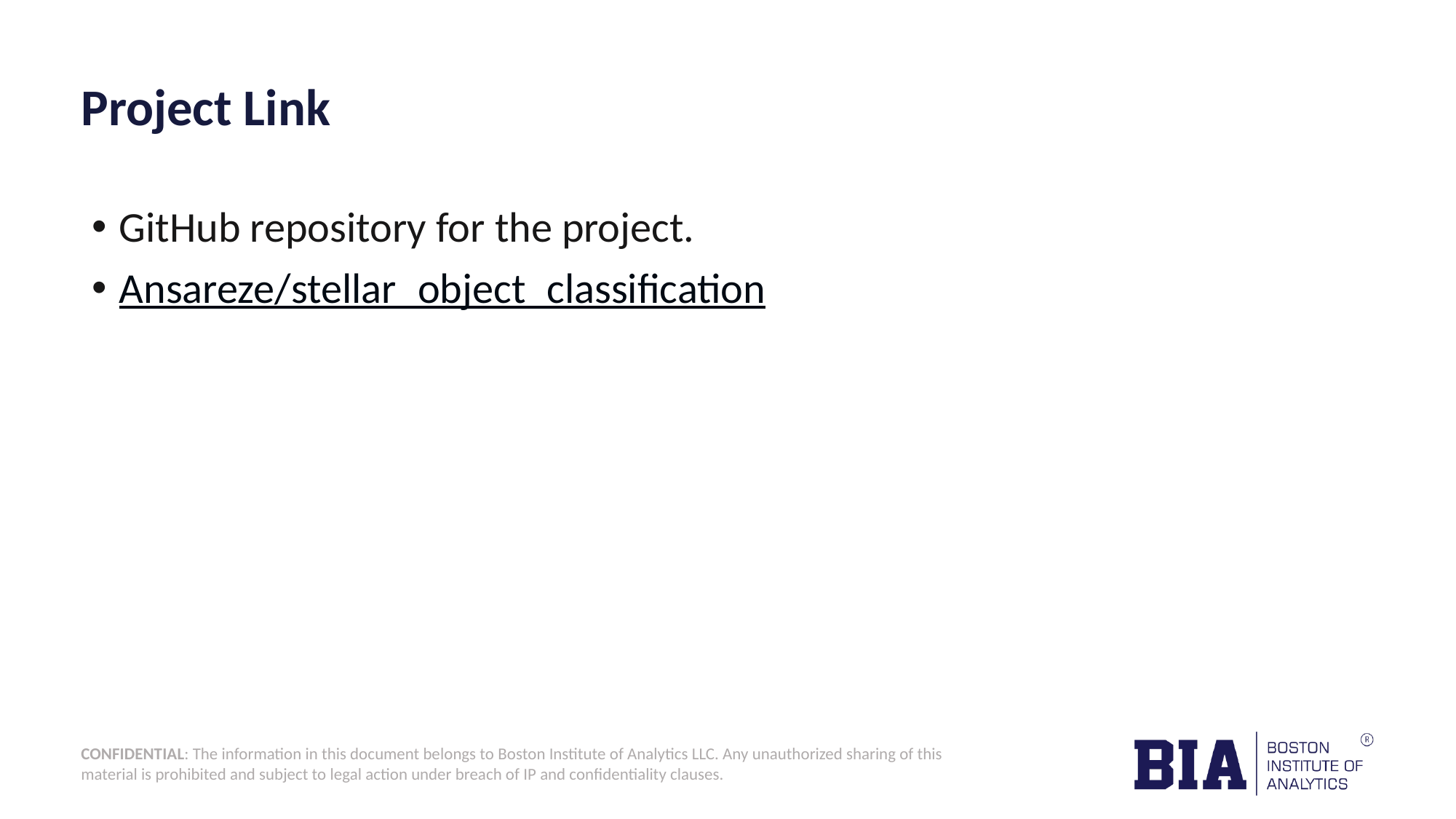

# Project Link
GitHub repository for the project.
Ansareze/stellar_object_classification